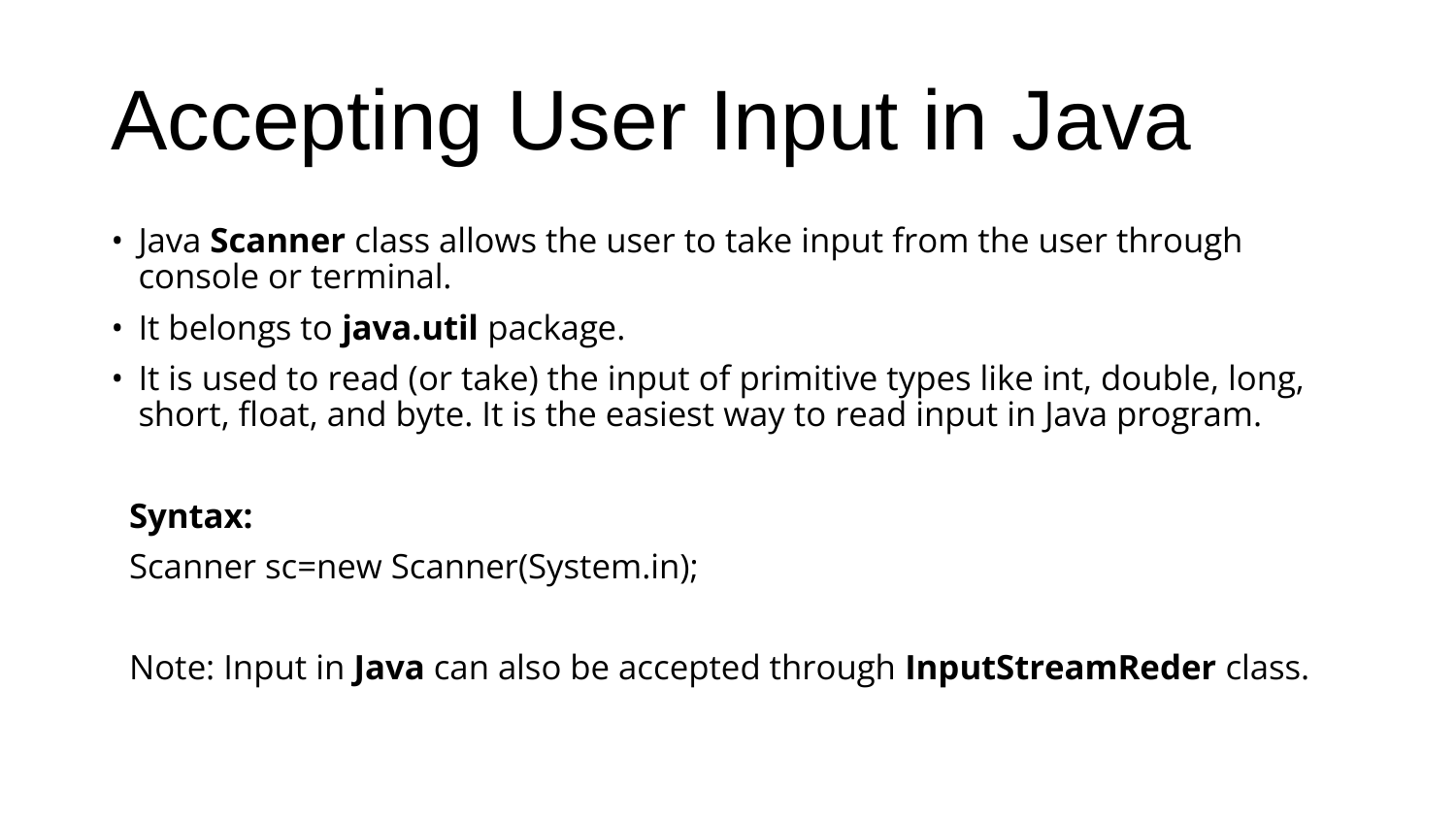

# Accepting User Input in Java
Java Scanner class allows the user to take input from the user through console or terminal.
It belongs to java.util package.
It is used to read (or take) the input of primitive types like int, double, long, short, float, and byte. It is the easiest way to read input in Java program.

Syntax:
Scanner sc=new Scanner(System.in);

Note: Input in Java can also be accepted through InputStreamReder class.